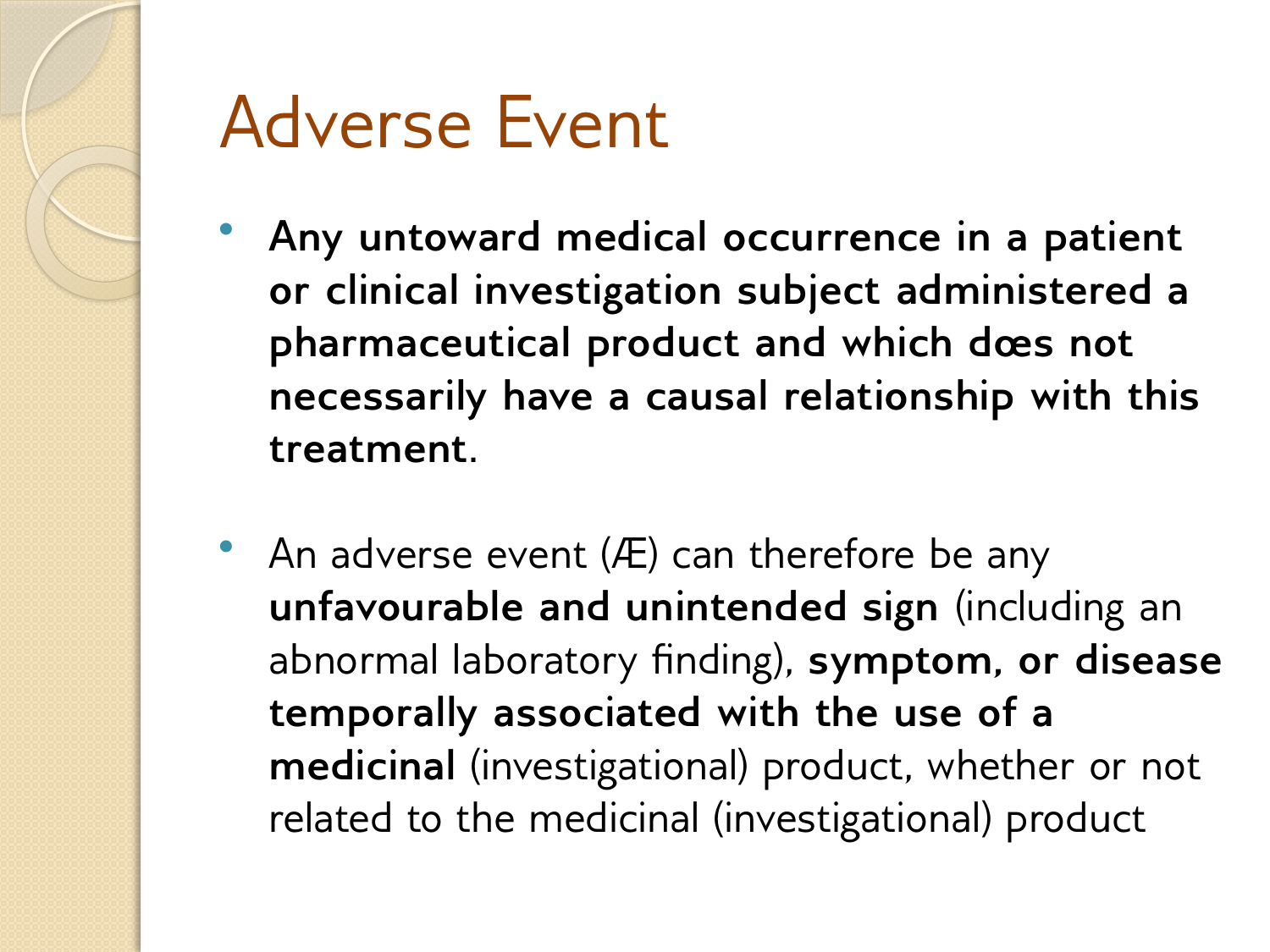

# Adverse Event
Any untoward medical occurrence in a patient or clinical investigation subject administered a pharmaceutical product and which does not necessarily have a causal relationship with this treatment.

An adverse event (AE) can therefore be any unfavourable and unintended sign (including an abnormal laboratory finding), symptom, or disease temporally associated with the use of a medicinal (investigational) product, whether or not related to the medicinal (investigational) product